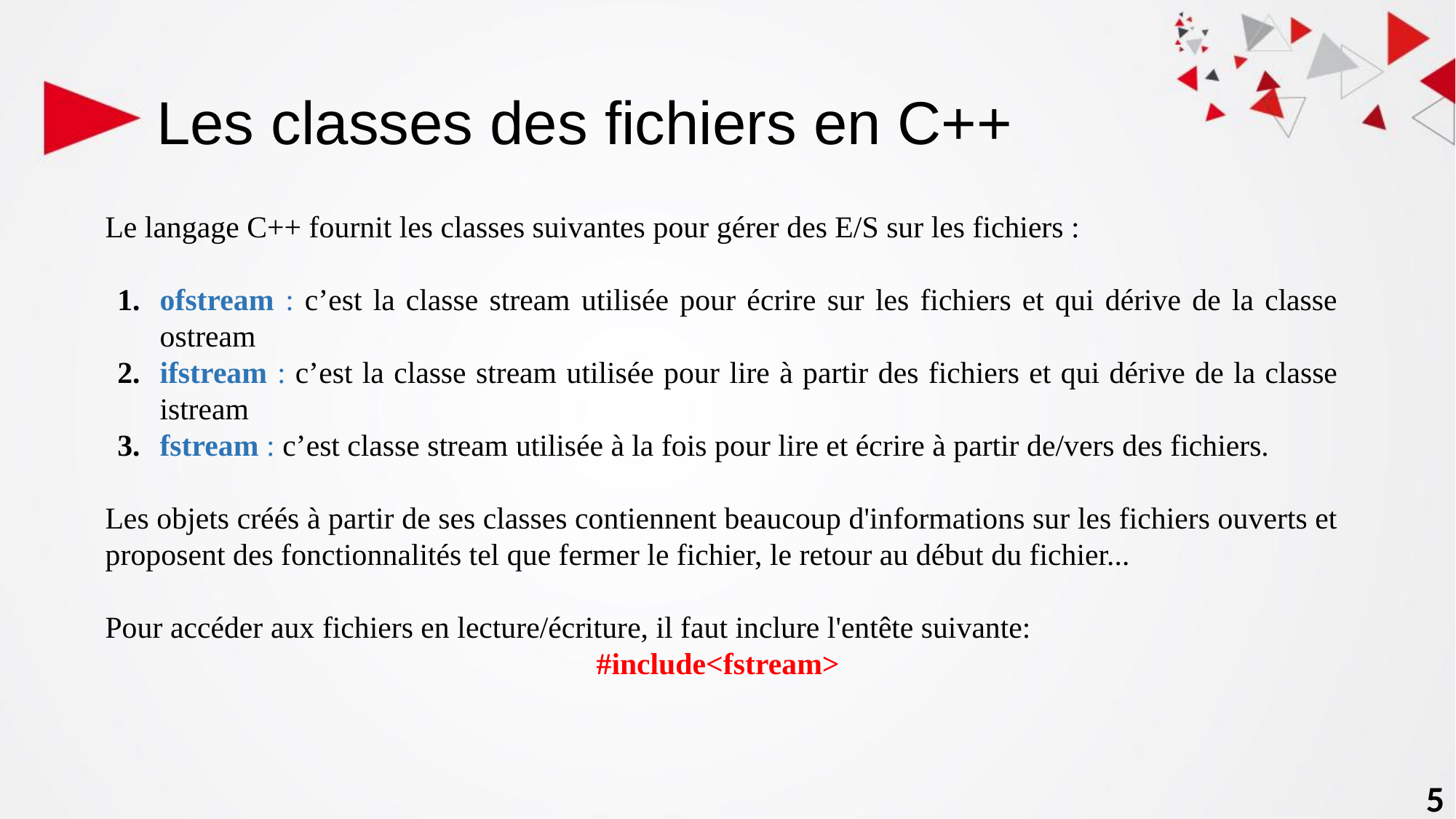

# Les classes des fichiers en C++
Le langage C++ fournit les classes suivantes pour gérer des E/S sur les fichiers :

ofstream : c’est la classe stream utilisée pour écrire sur les fichiers et qui dérive de la classe ostream
ifstream : c’est la classe stream utilisée pour lire à partir des fichiers et qui dérive de la classe istream
fstream : c’est classe stream utilisée à la fois pour lire et écrire à partir de/vers des fichiers.

Les objets créés à partir de ses classes contiennent beaucoup d'informations sur les fichiers ouverts et proposent des fonctionnalités tel que fermer le fichier, le retour au début du fichier...

Pour accéder aux fichiers en lecture/écriture, il faut inclure l'entête suivante:
#include<fstream>
5